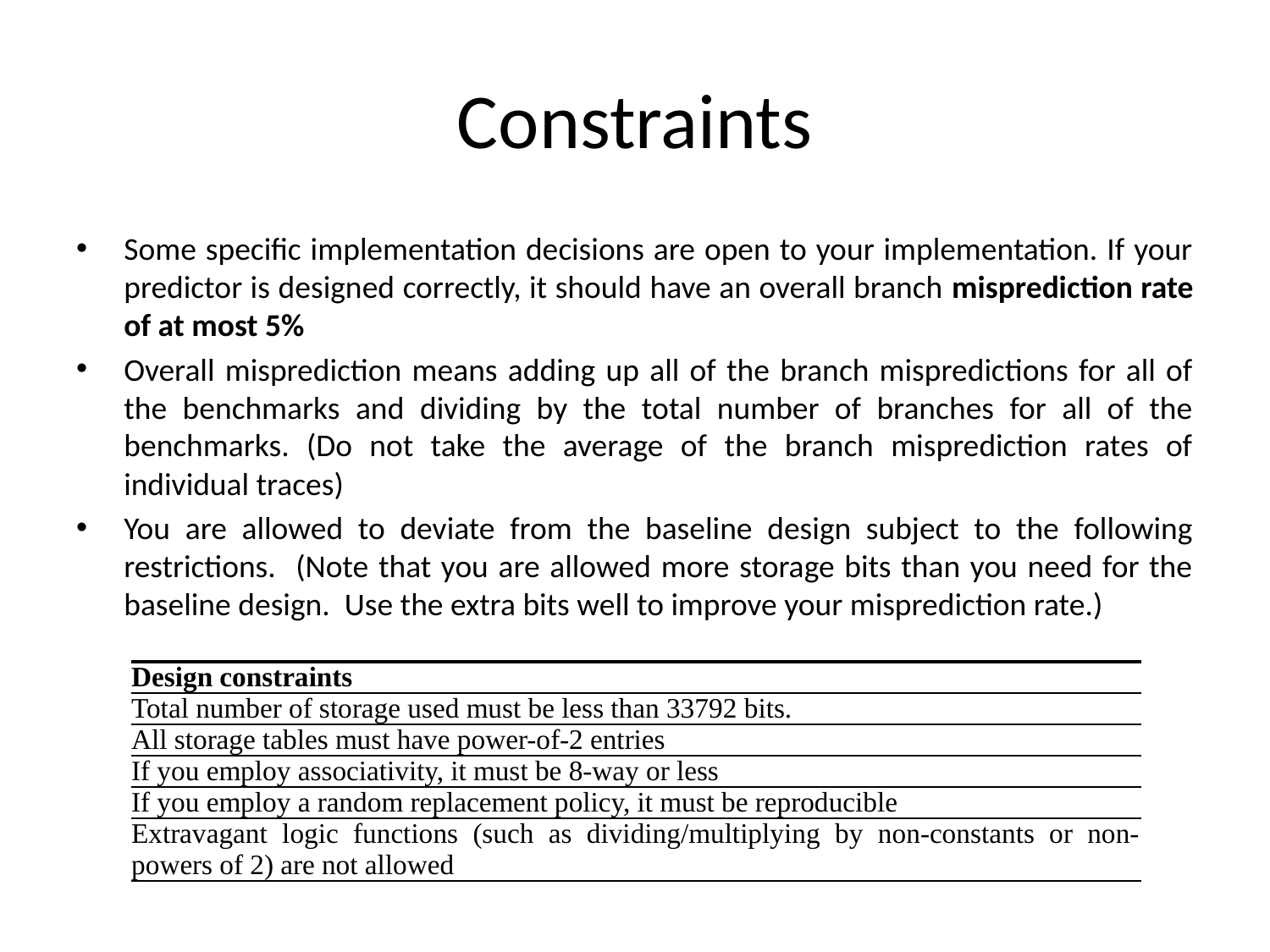

# Constraints
Some specific implementation decisions are open to your implementation. If your predictor is designed correctly, it should have an overall branch misprediction rate of at most 5%
Overall misprediction means adding up all of the branch mispredictions for all of the benchmarks and dividing by the total number of branches for all of the benchmarks. (Do not take the average of the branch misprediction rates of individual traces)
You are allowed to deviate from the baseline design subject to the following restrictions.  (Note that you are allowed more storage bits than you need for the baseline design.  Use the extra bits well to improve your misprediction rate.)

| Design constraints |
| --- |
| Total number of storage used must be less than 33792 bits. |
| All storage tables must have power-of-2 entries |
| If you employ associativity, it must be 8-way or less |
| If you employ a random replacement policy, it must be reproducible |
| Extravagant logic functions (such as dividing/multiplying by non-constants or non-powers of 2) are not allowed |